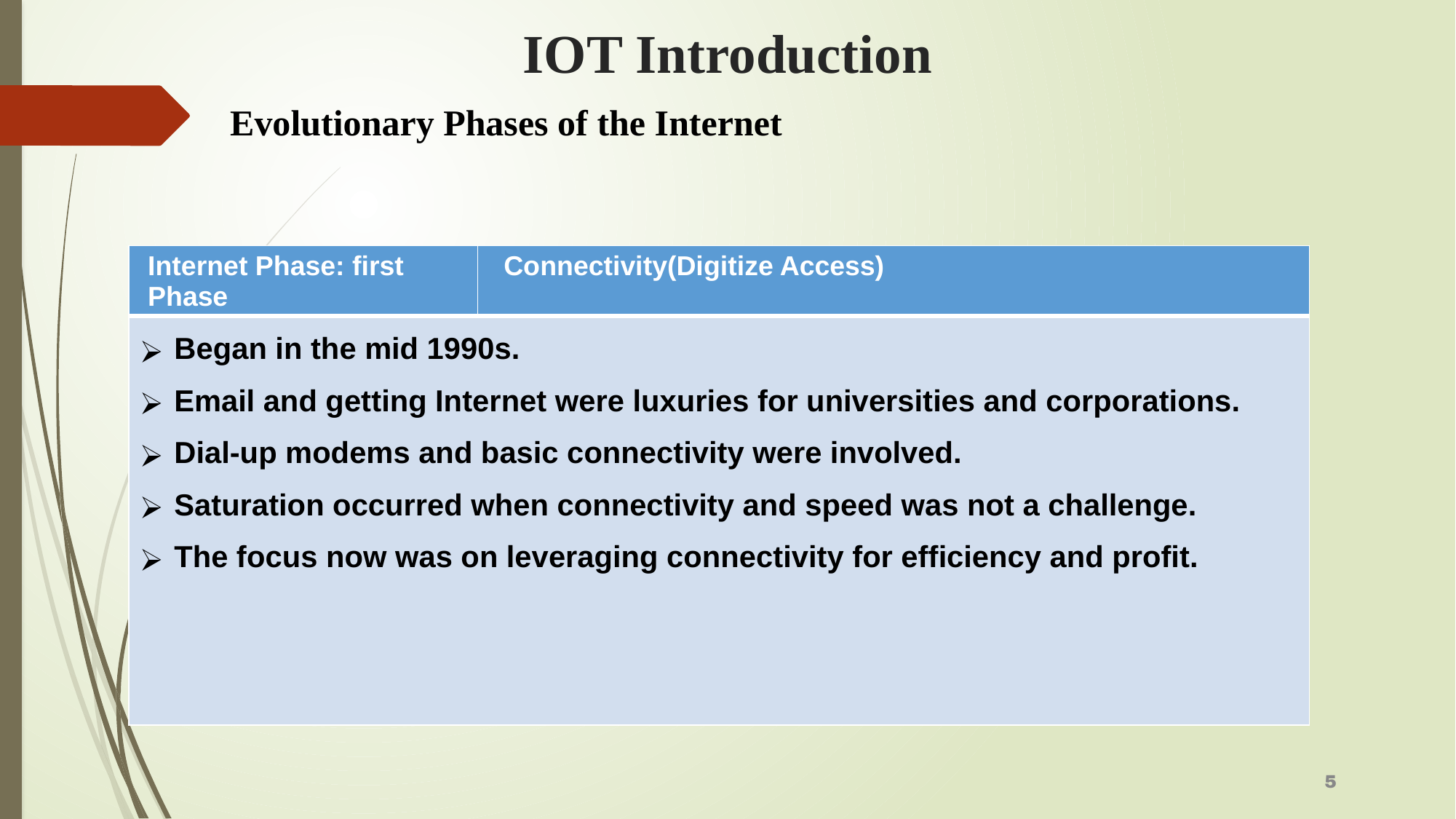

# IOT Introduction

Evolutionary Phases of the Internet

| Internet Phase: first Phase | Connectivity(Digitize Access) |
| --- | --- |
| Began in the mid 1990s. Email and getting Internet were luxuries for universities and corporations. Dial-up modems and basic connectivity were involved. Saturation occurred when connectivity and speed was not a challenge. The focus now was on leveraging connectivity for efficiency and profit. |  |
5